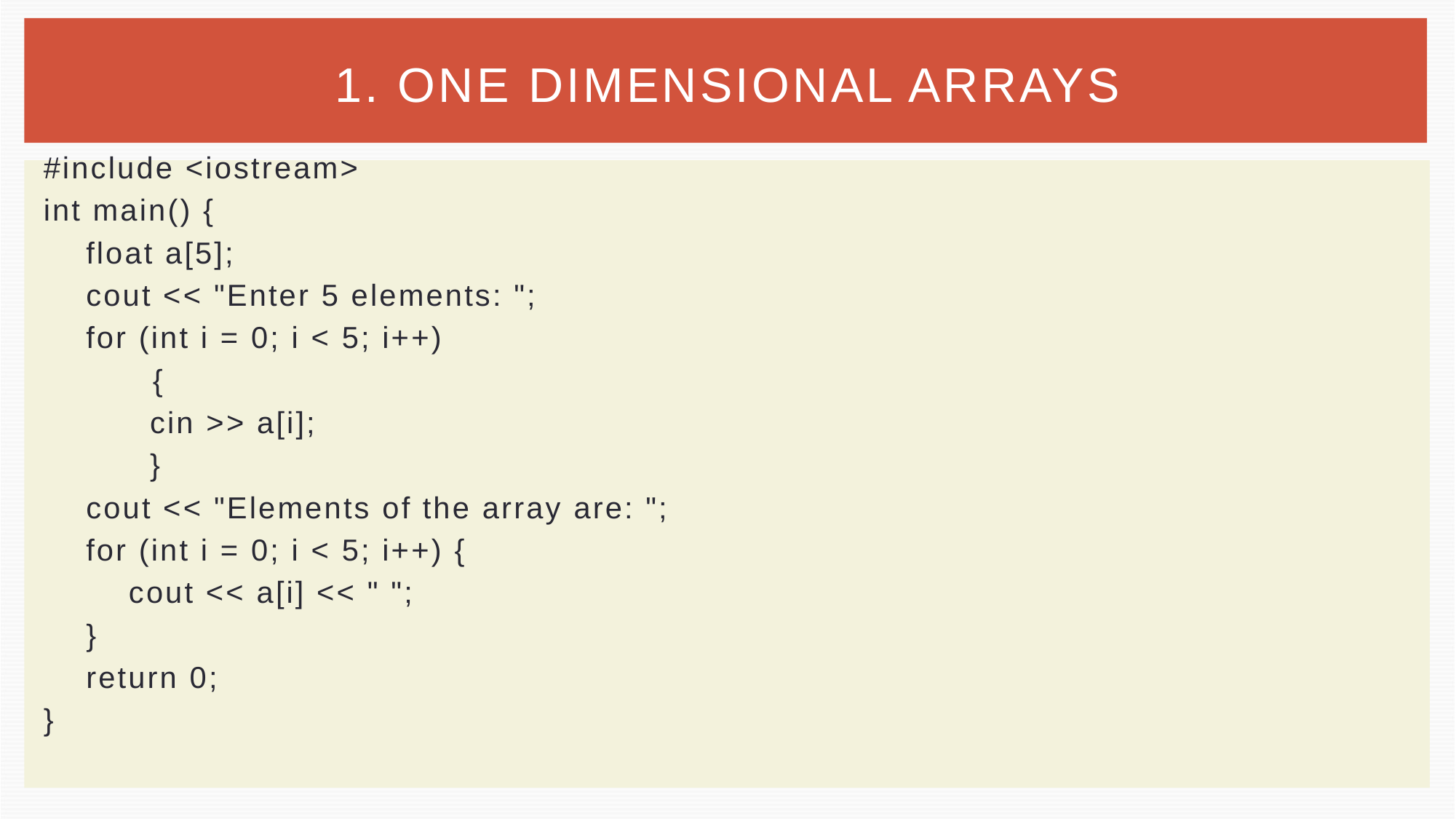

# 1. ONE DIMENSIONAL ARRAYS
#include <iostream>
int main() {
    float a[5];
    cout << "Enter 5 elements: ";
    for (int i = 0; i < 5; i++)
	{
          cin >> a[i];
          }
    cout << "Elements of the array are: ";
    for (int i = 0; i < 5; i++) {
        cout << a[i] << " ";
    }
    return 0;
}